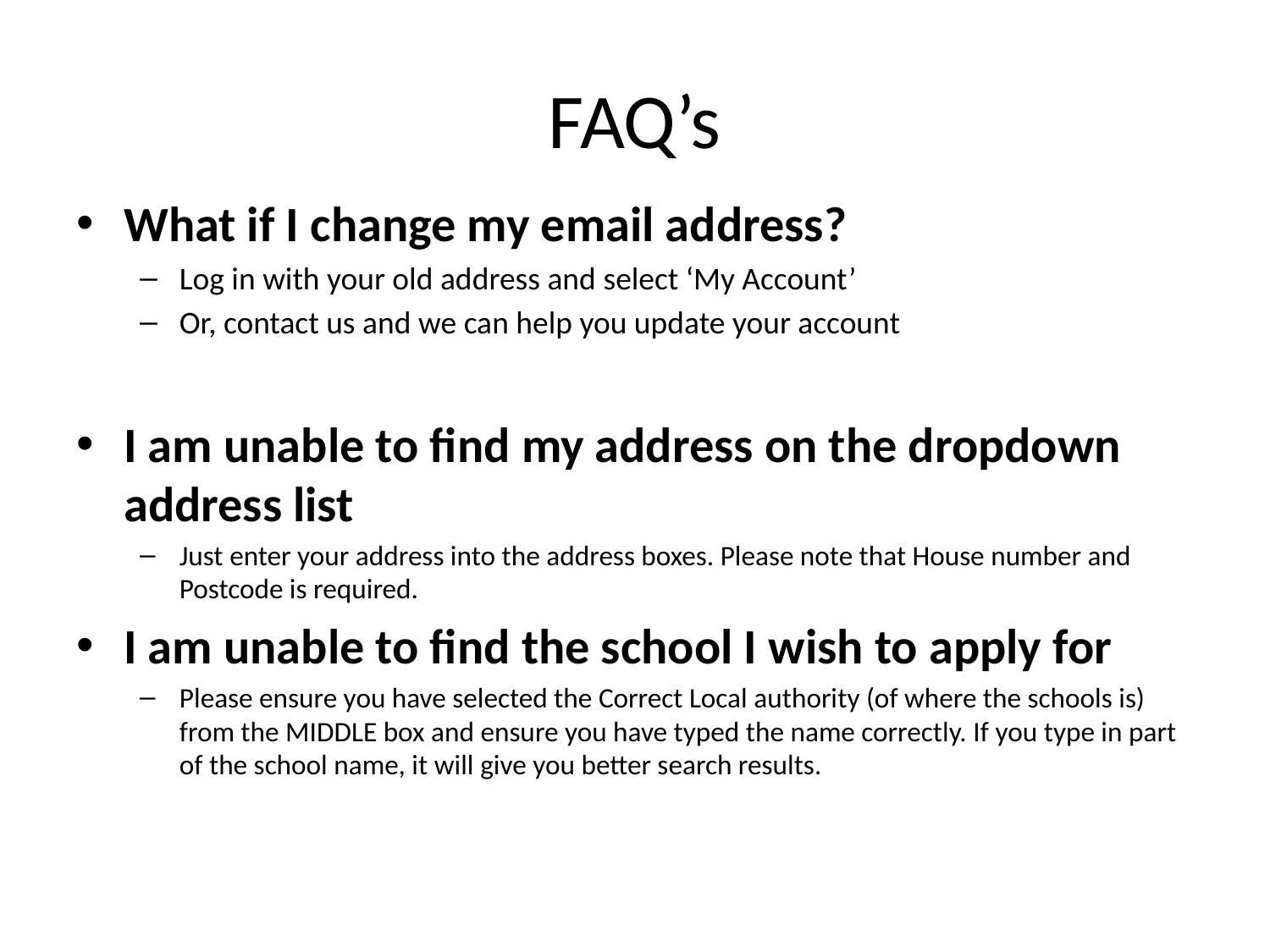

# FAQ’s
What if I change my email address?
Log in with your old address and select ‘My Account’
Or, contact us and we can help you update your account

I am unable to find my address on the dropdown address list
Just enter your address into the address boxes. Please note that House number and Postcode is required.
I am unable to find the school I wish to apply for
Please ensure you have selected the Correct Local authority (of where the schools is) from the MIDDLE box and ensure you have typed the name correctly. If you type in part of the school name, it will give you better search results.